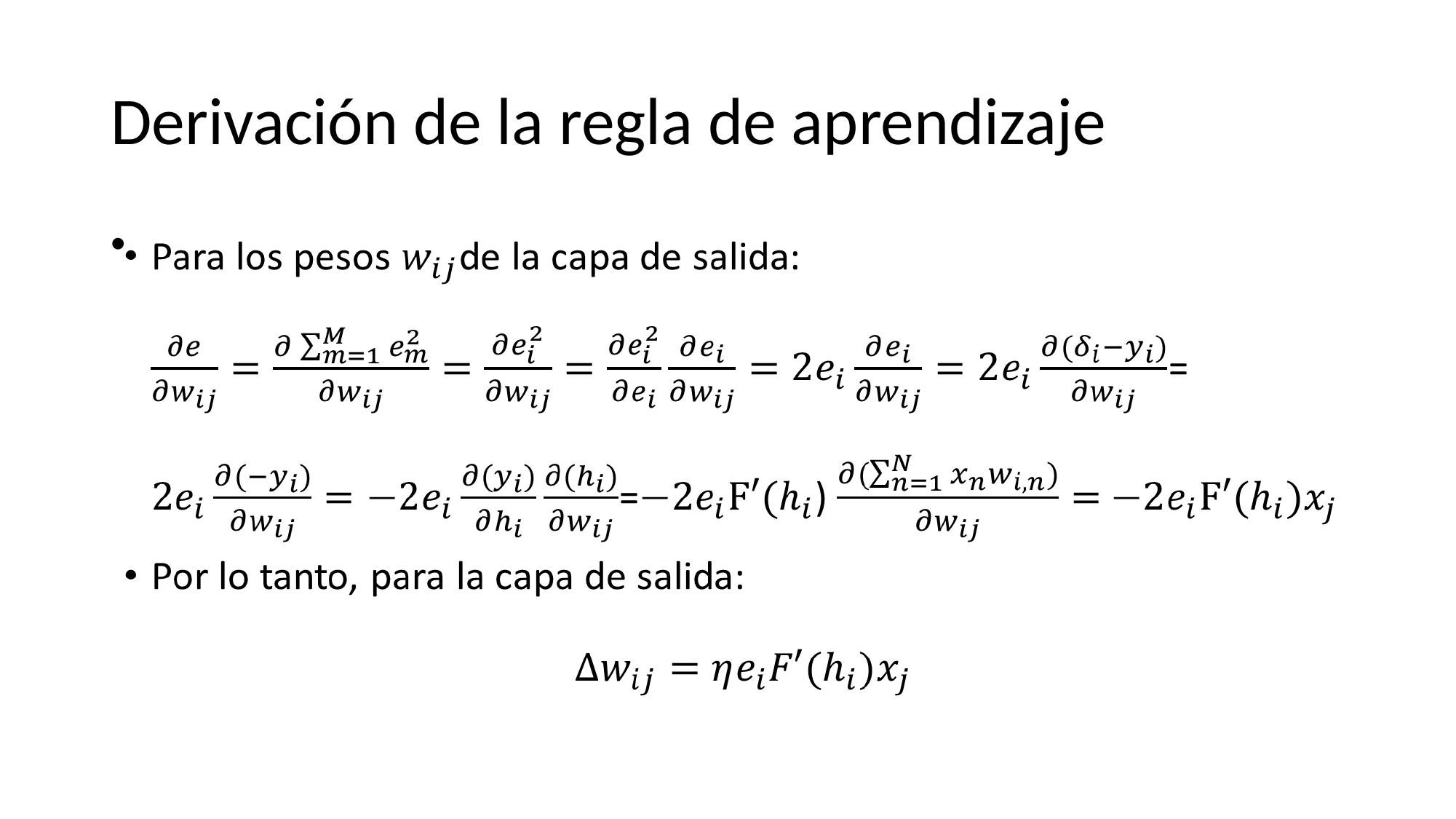

# Derivación de la regla de aprendizaje